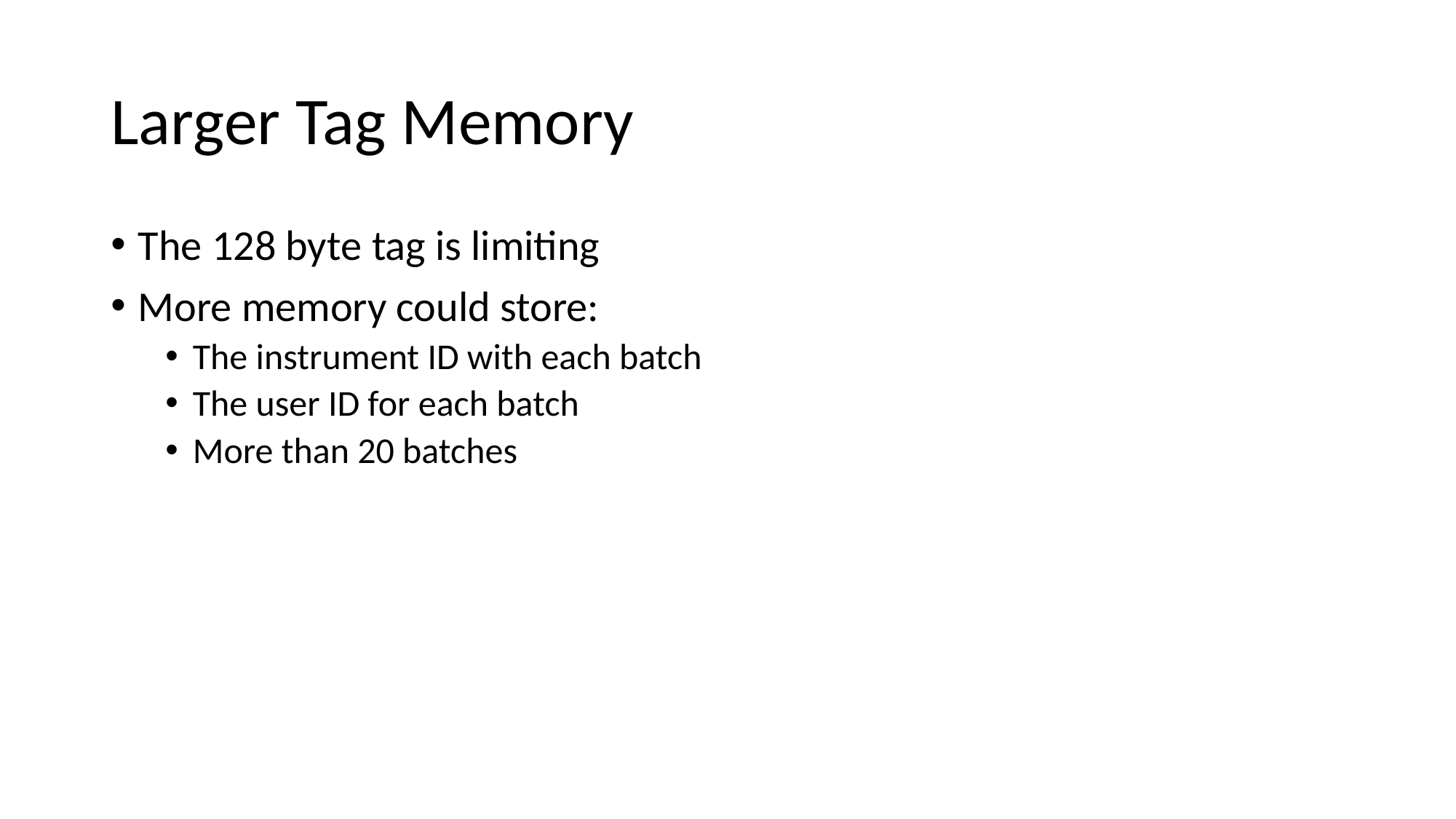

# Larger Tag Memory
The 128 byte tag is limiting
More memory could store:
The instrument ID with each batch
The user ID for each batch
More than 20 batches